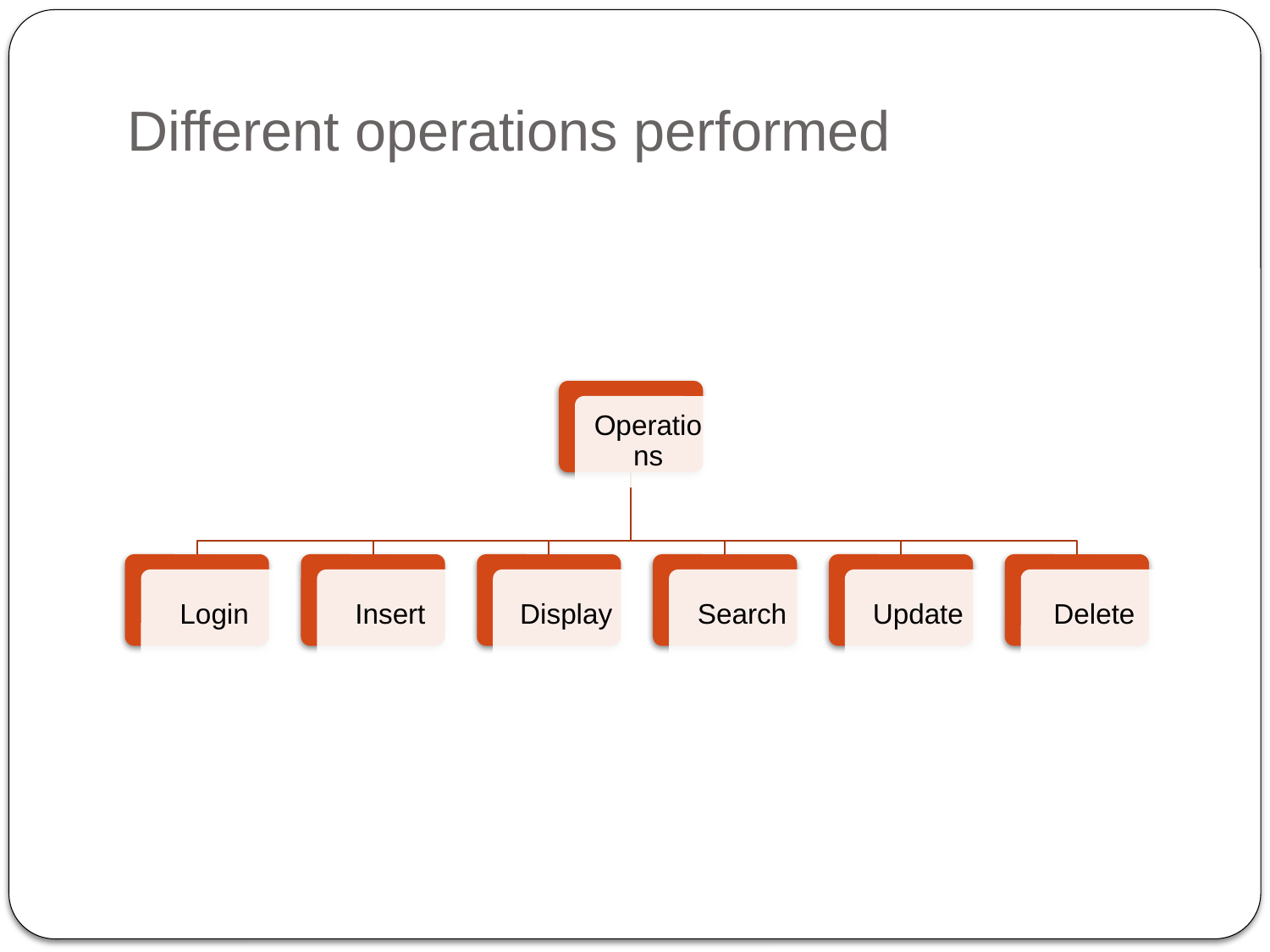

# Different operations performed

Operations
Login
Insert
Display
Search
Update
Delete